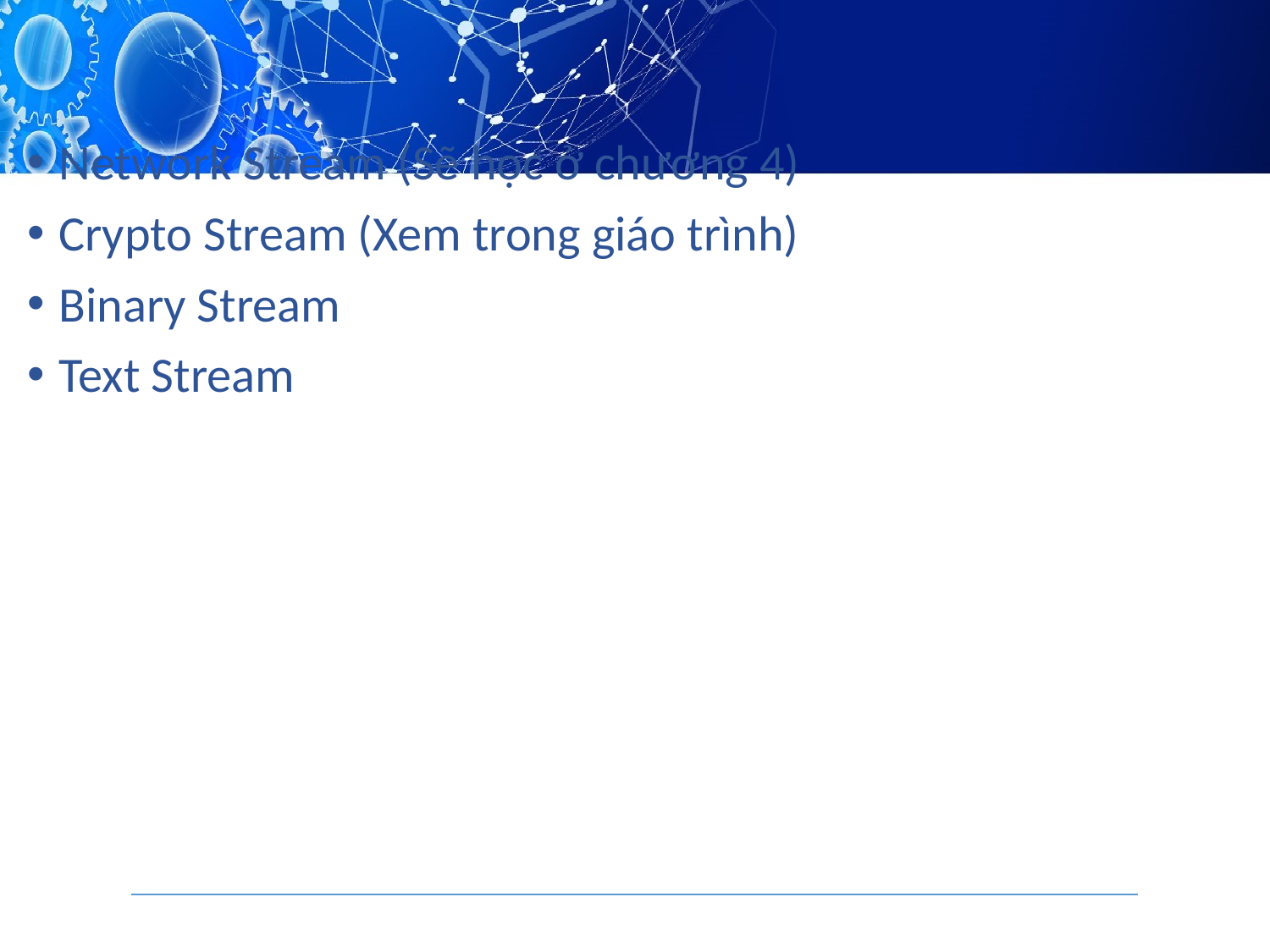

#
Network Stream (Sẽ học ở chương 4)
Crypto Stream (Xem trong giáo trình)
Binary Stream
Text Stream